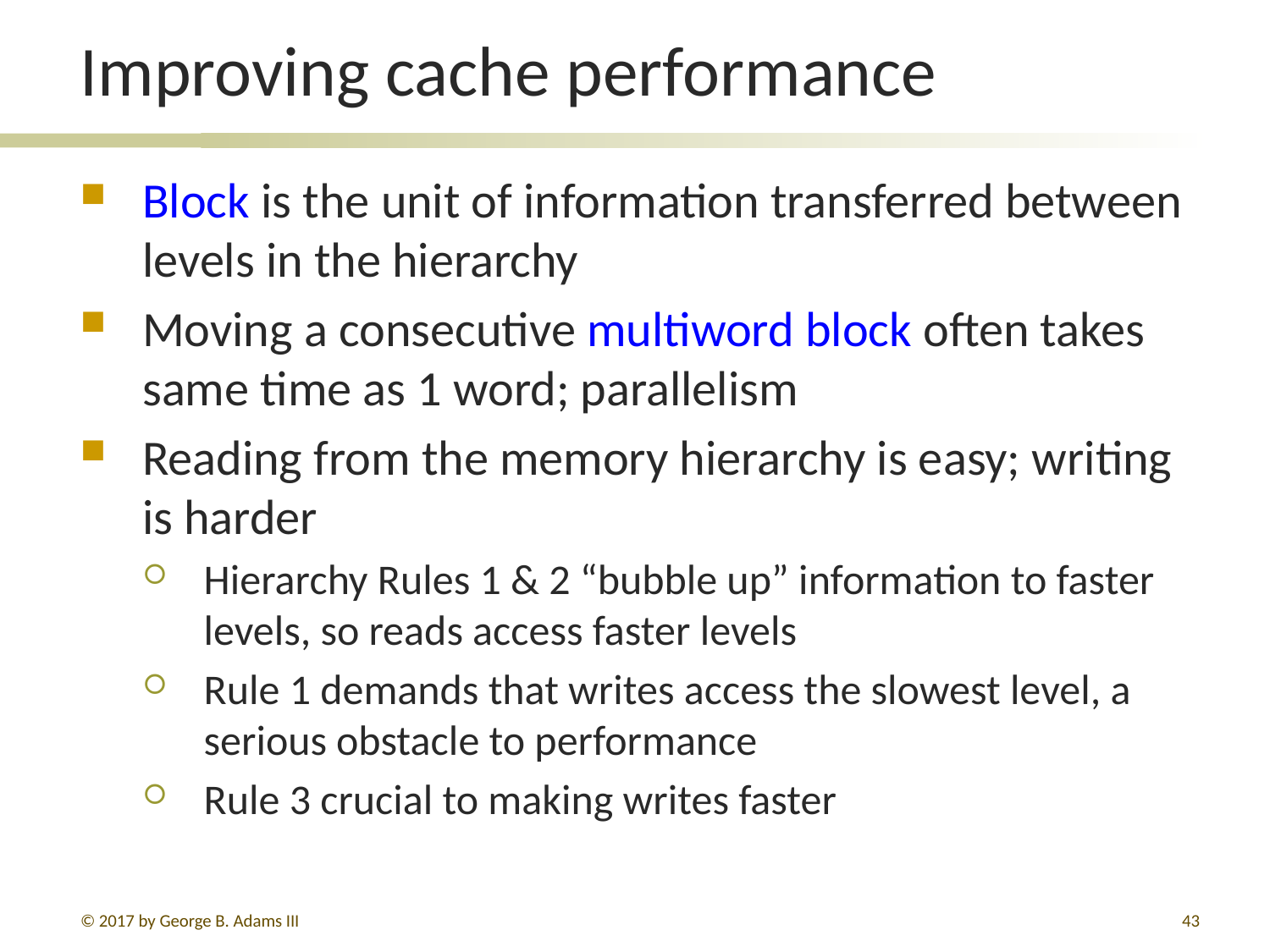

# Improving cache performance
Block is the unit of information transferred between levels in the hierarchy
Moving a consecutive multiword block often takes same time as 1 word; parallelism
Reading from the memory hierarchy is easy; writing is harder
Hierarchy Rules 1 & 2 “bubble up” information to faster levels, so reads access faster levels
Rule 1 demands that writes access the slowest level, a serious obstacle to performance
Rule 3 crucial to making writes faster
© 2017 by George B. Adams III
43